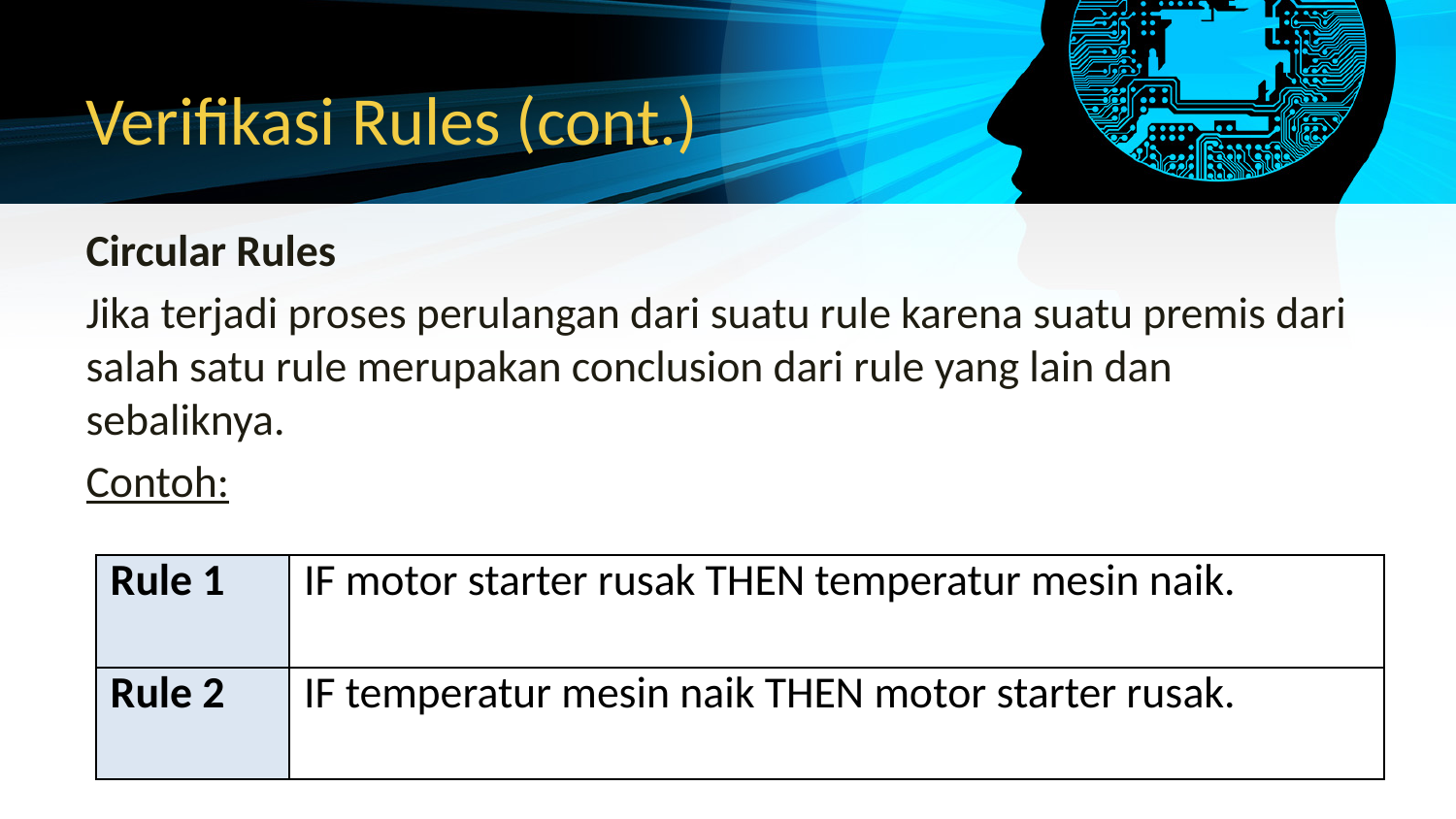

# Verifikasi Rules (cont.)
Circular Rules
Jika terjadi proses perulangan dari suatu rule karena suatu premis dari salah satu rule merupakan conclusion dari rule yang lain dan sebaliknya.
Contoh:
| Rule 1 | IF motor starter rusak THEN temperatur mesin naik. |
| --- | --- |
| Rule 2 | IF temperatur mesin naik THEN motor starter rusak. |